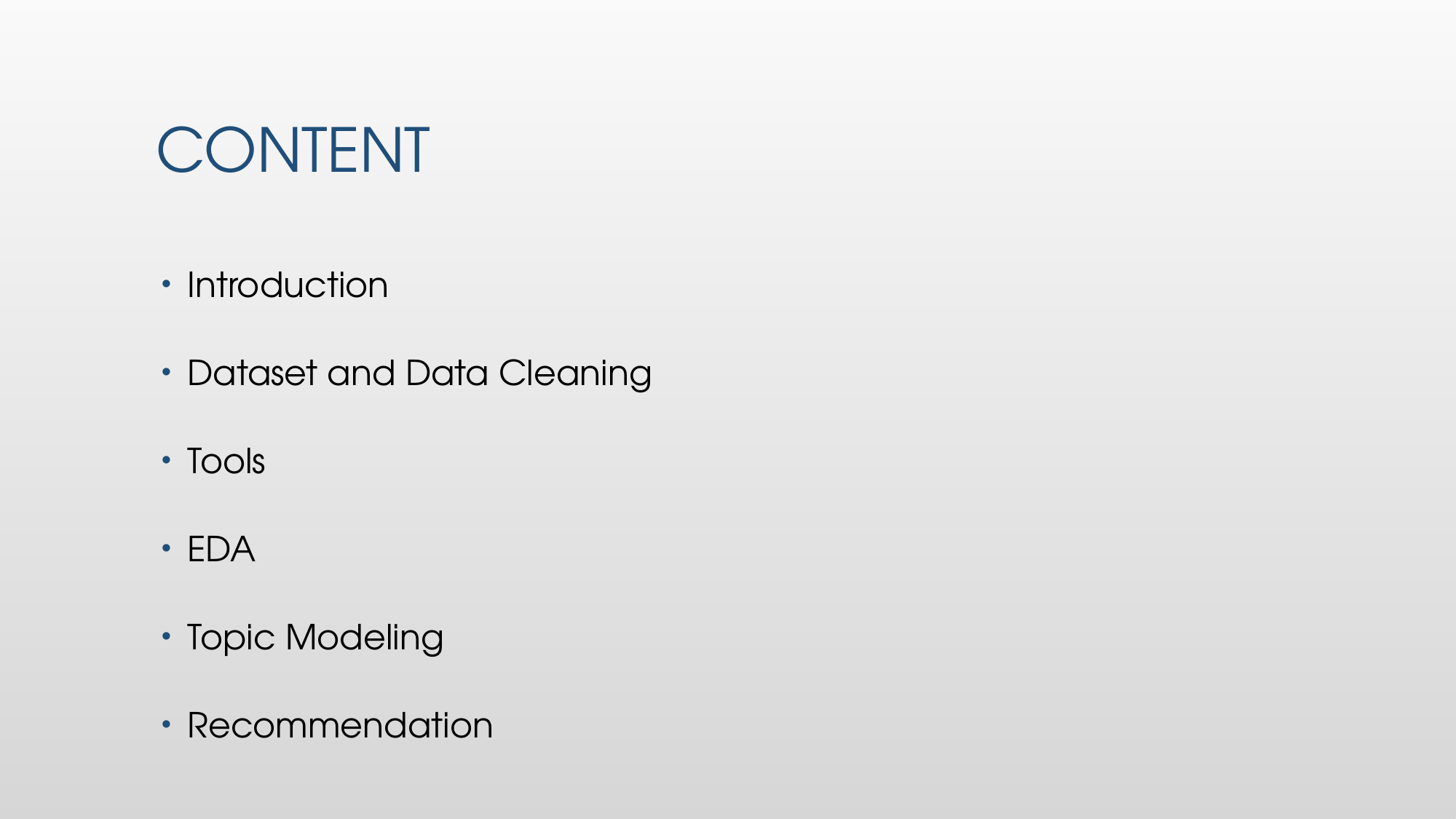

# content
Introduction
Dataset and Data Cleaning
Tools
EDA
Topic Modeling
Recommendation